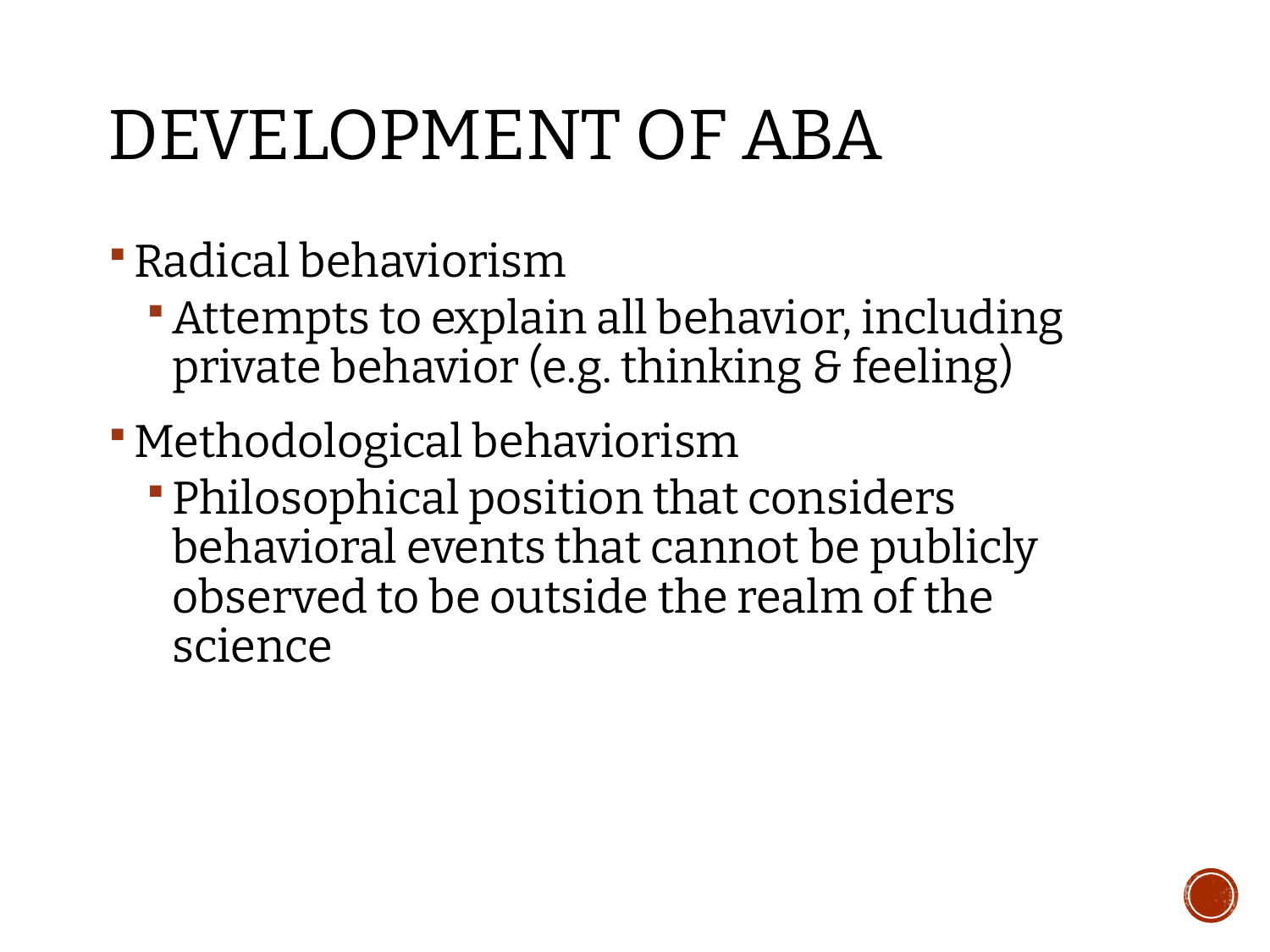

# Development of ABA
Radical behaviorism
Attempts to explain all behavior, including private behavior (e.g. thinking & feeling)
Methodological behaviorism
Philosophical position that considers behavioral events that cannot be publicly observed to be outside the realm of the science